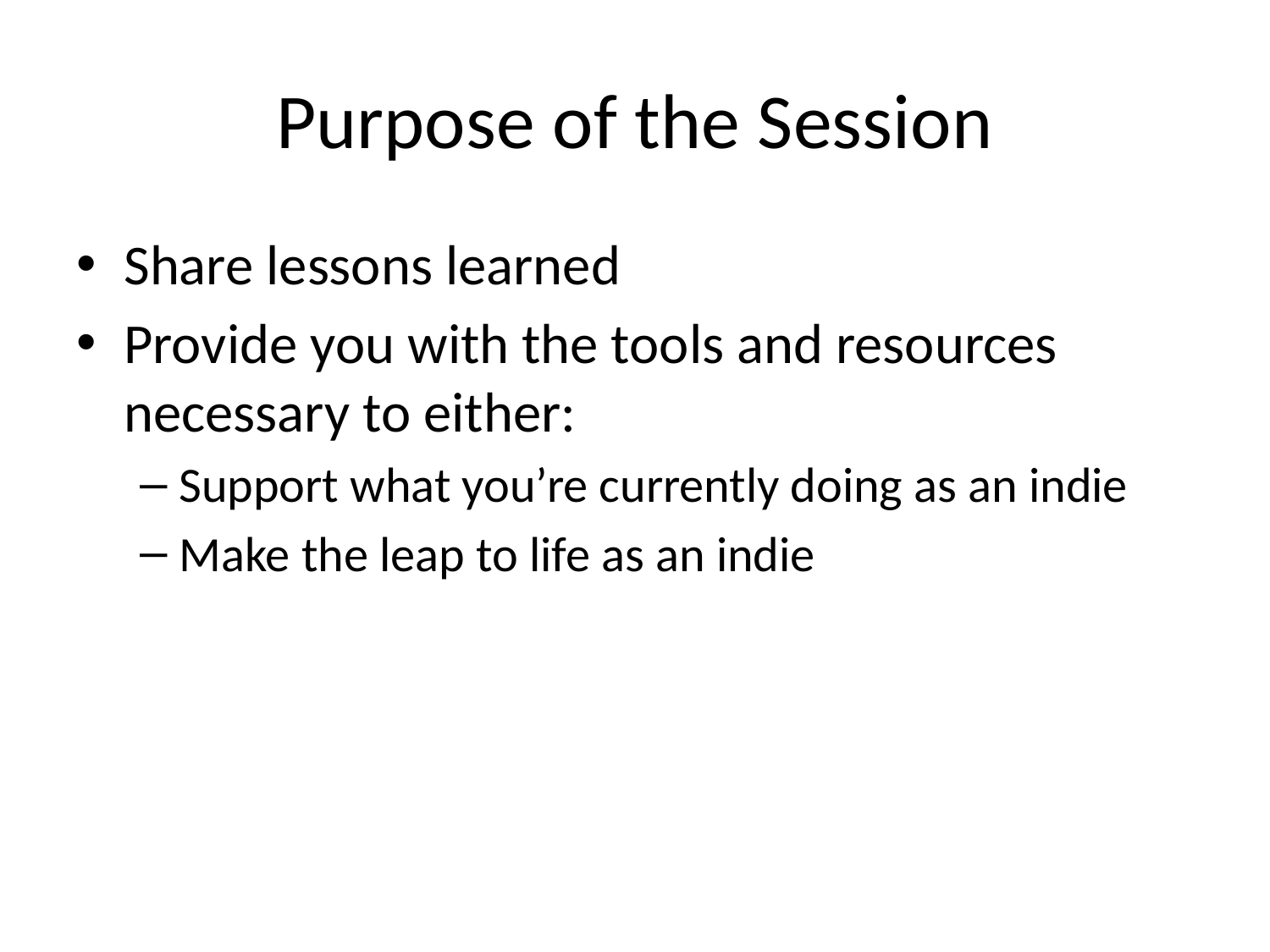

# Purpose of the Session
Share lessons learned
Provide you with the tools and resources necessary to either:
Support what you’re currently doing as an indie
Make the leap to life as an indie